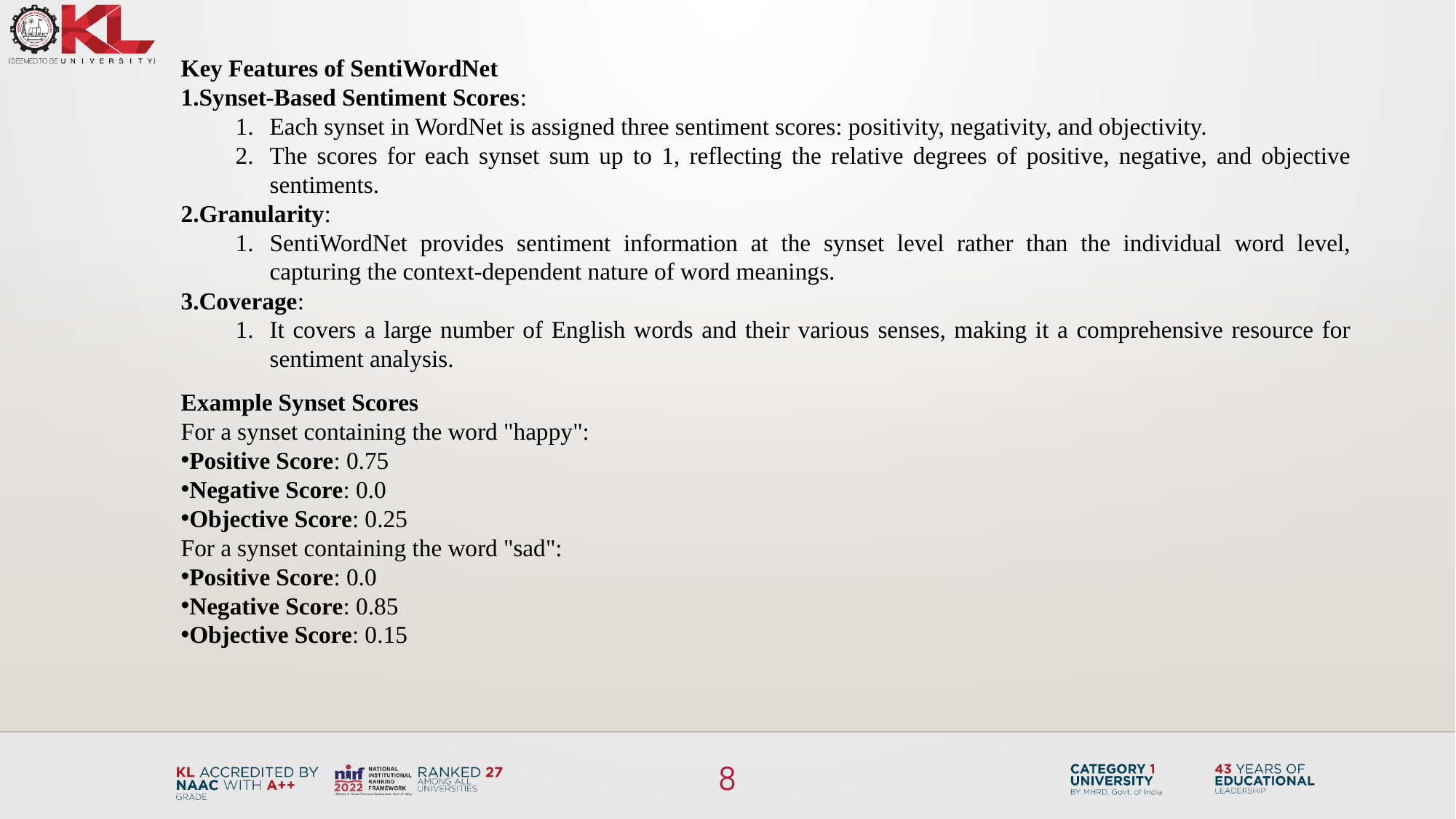

Key Features of SentiWordNet
Synset-Based Sentiment Scores:
Each synset in WordNet is assigned three sentiment scores: positivity, negativity, and objectivity.
The scores for each synset sum up to 1, reflecting the relative degrees of positive, negative, and objective sentiments.
Granularity:
SentiWordNet provides sentiment information at the synset level rather than the individual word level, capturing the context-dependent nature of word meanings.
Coverage:
It covers a large number of English words and their various senses, making it a comprehensive resource for sentiment analysis.
Example Synset Scores
For a synset containing the word "happy":
Positive Score: 0.75
Negative Score: 0.0
Objective Score: 0.25
For a synset containing the word "sad":
Positive Score: 0.0
Negative Score: 0.85
Objective Score: 0.15
8